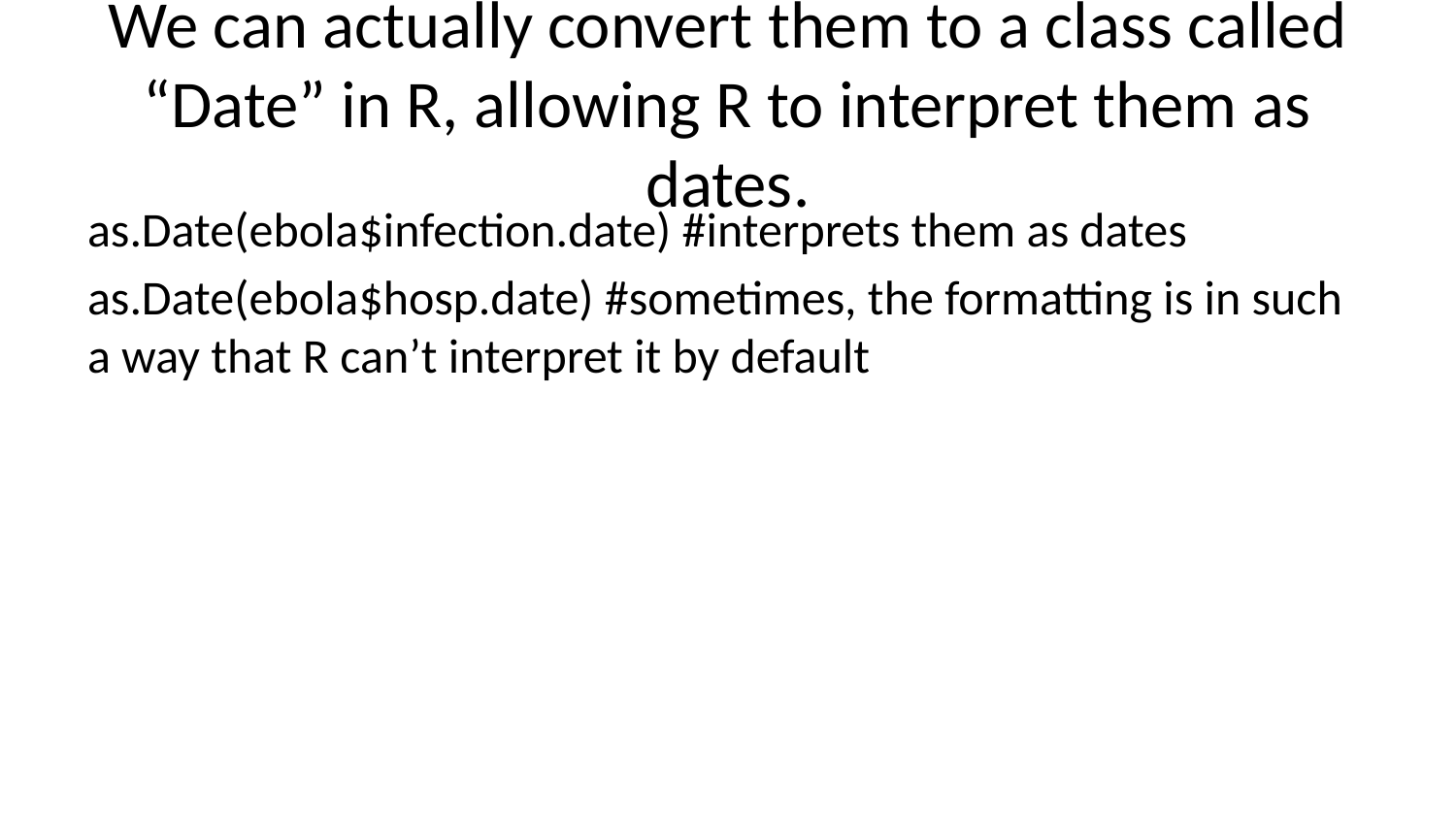

# We can actually convert them to a class called “Date” in R, allowing R to interpret them as dates.
as.Date(ebola$infection.date) #interprets them as dates
as.Date(ebola$hosp.date) #sometimes, the formatting is in such a way that R can’t interpret it by default